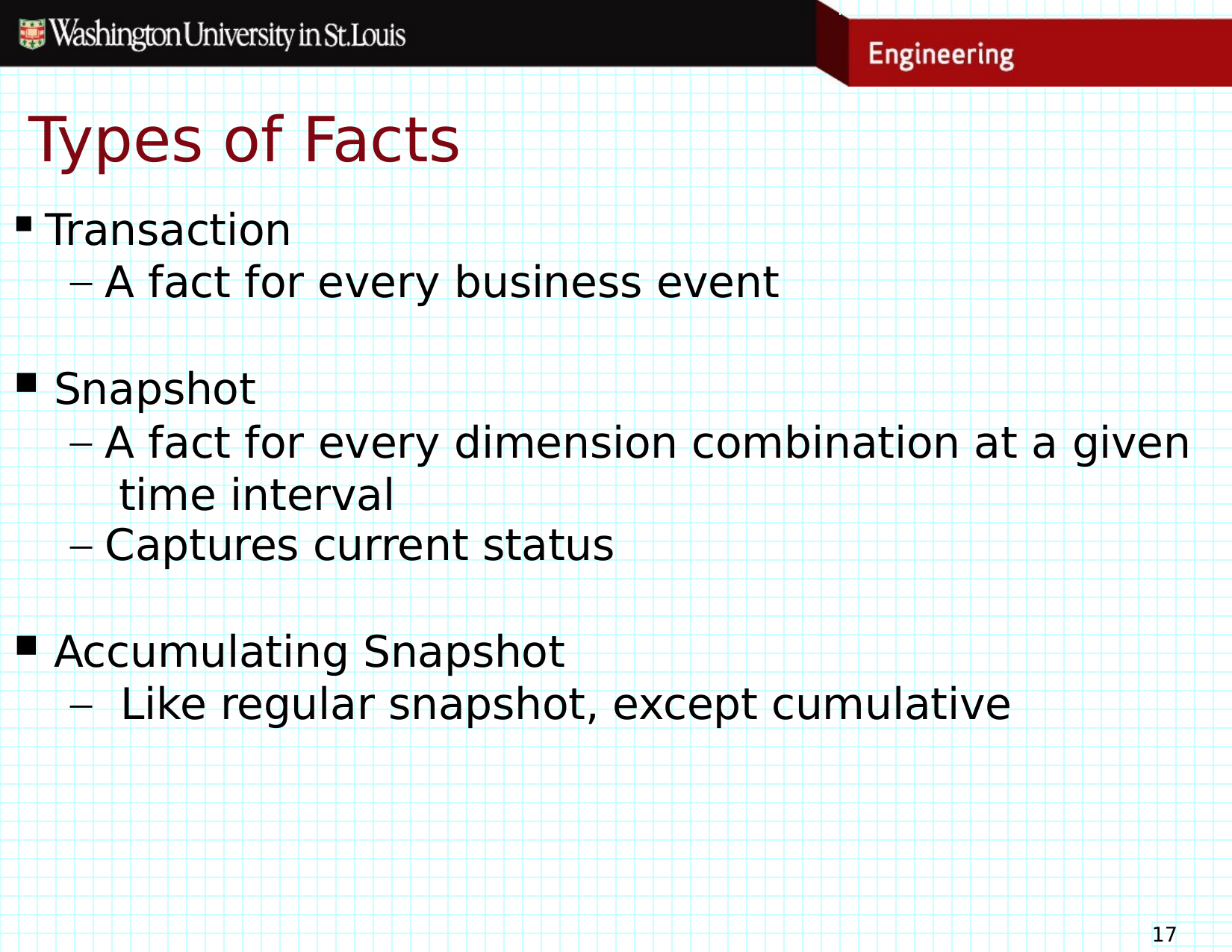

# Types of Facts

Transaction
A fact for every business event

Snapshot
A fact for every dimension combination at a given  time interval
Captures current status

Accumulating Snapshot
Like regular snapshot, except cumulative

17